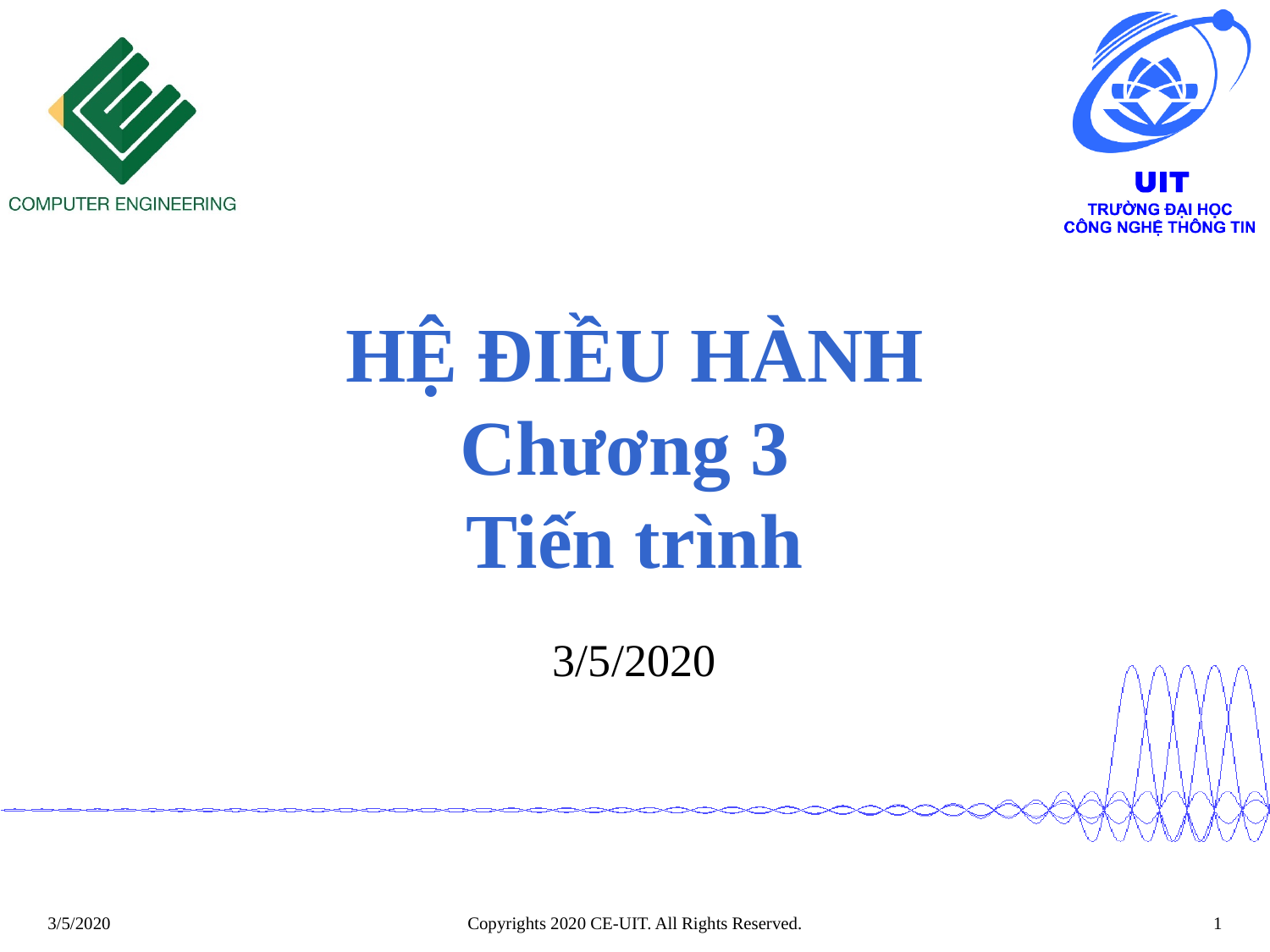

# HỆ ĐIỀU HÀNH Chương 3 Tiến trình
3/5/2020
Copyrights 2020 CE-UIT. All Rights Reserved.
1
3/5/2020